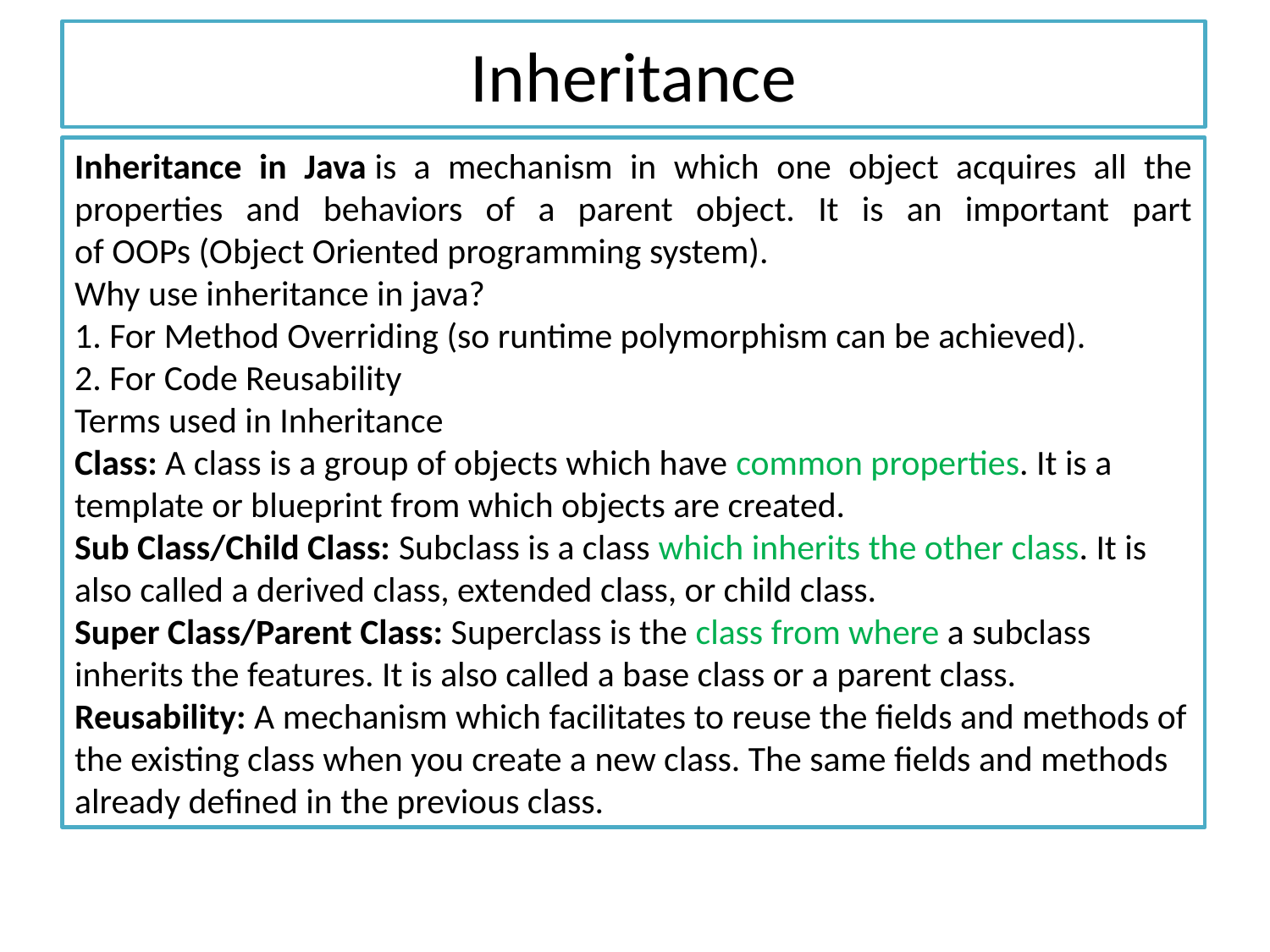

# Inheritance
Inheritance in Java is a mechanism in which one object acquires all the properties and behaviors of a parent object. It is an important part of OOPs (Object Oriented programming system).
Why use inheritance in java?
1. For Method Overriding (so runtime polymorphism can be achieved).
2. For Code Reusability
Terms used in Inheritance
Class: A class is a group of objects which have common properties. It is a template or blueprint from which objects are created.
Sub Class/Child Class: Subclass is a class which inherits the other class. It is also called a derived class, extended class, or child class.
Super Class/Parent Class: Superclass is the class from where a subclass inherits the features. It is also called a base class or a parent class.
Reusability: A mechanism which facilitates to reuse the fields and methods of the existing class when you create a new class. The same fields and methods already defined in the previous class.